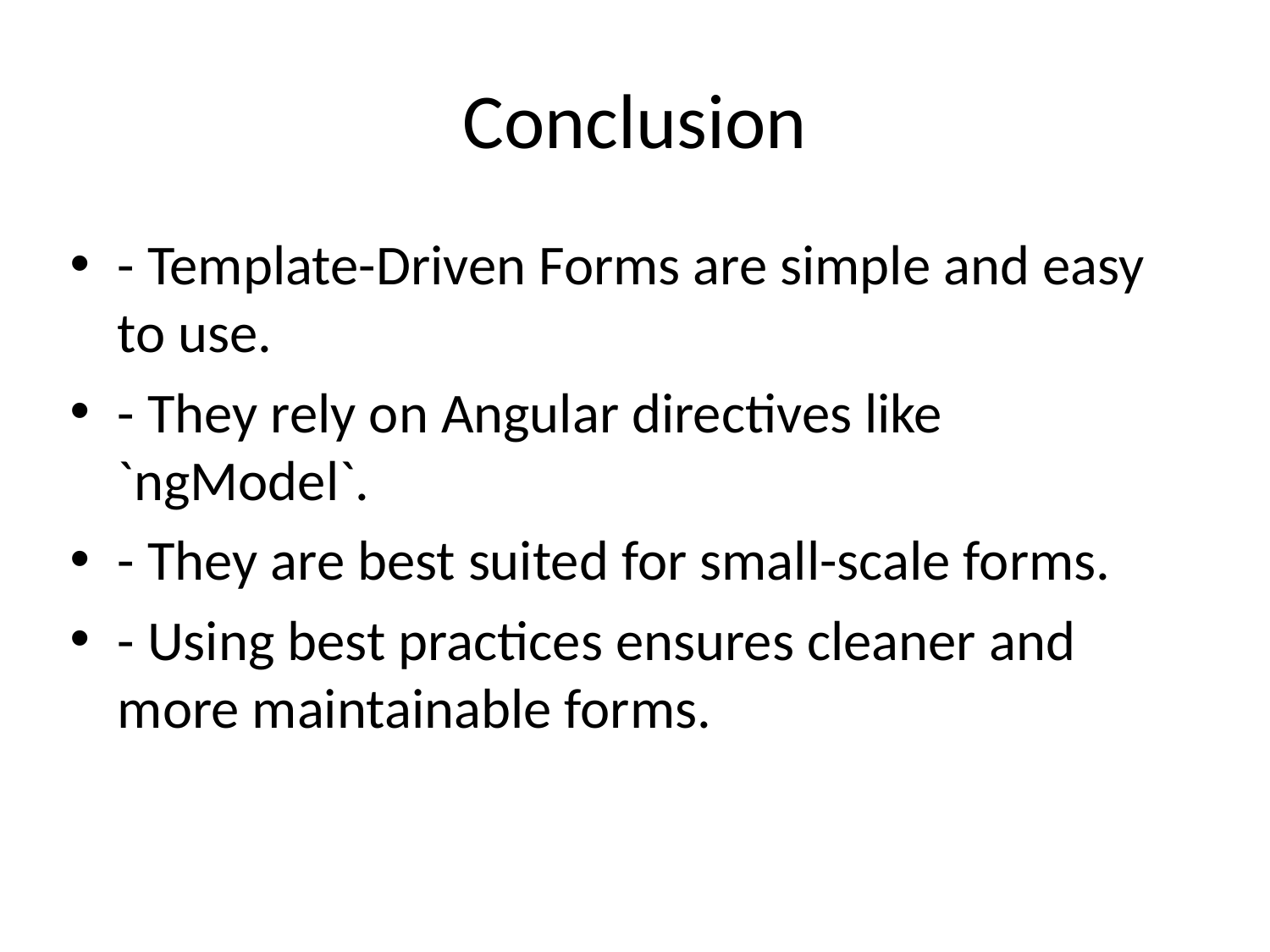

# Conclusion
- Template-Driven Forms are simple and easy to use.
- They rely on Angular directives like `ngModel`.
- They are best suited for small-scale forms.
- Using best practices ensures cleaner and more maintainable forms.